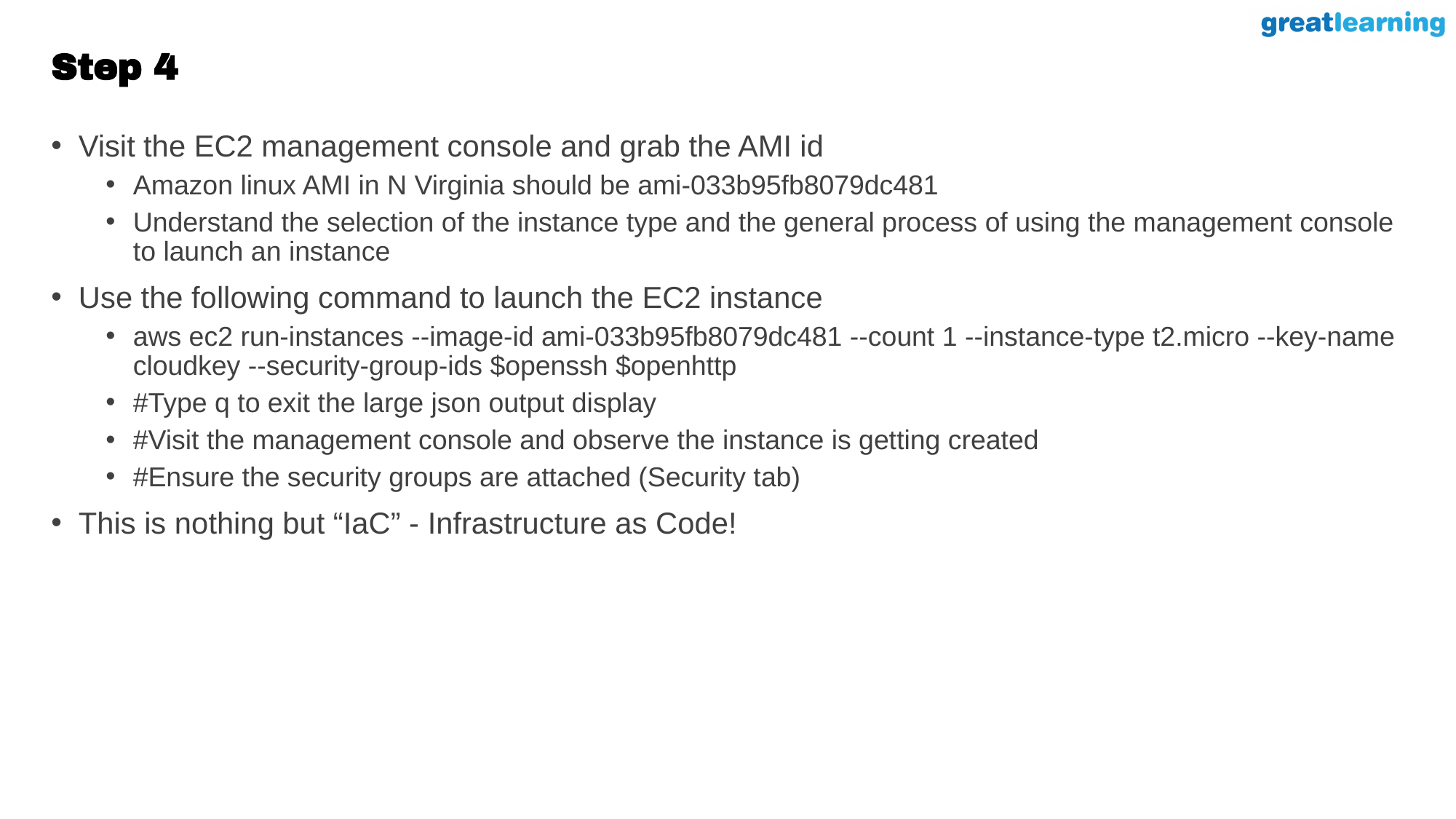

# Step 4
Visit the EC2 management console and grab the AMI id
Amazon linux AMI in N Virginia should be ami-033b95fb8079dc481
Understand the selection of the instance type and the general process of using the management console to launch an instance
Use the following command to launch the EC2 instance
aws ec2 run-instances --image-id ami-033b95fb8079dc481 --count 1 --instance-type t2.micro --key-name cloudkey --security-group-ids $openssh $openhttp
#Type q to exit the large json output display
#Visit the management console and observe the instance is getting created
#Ensure the security groups are attached (Security tab)
This is nothing but “IaC” - Infrastructure as Code!